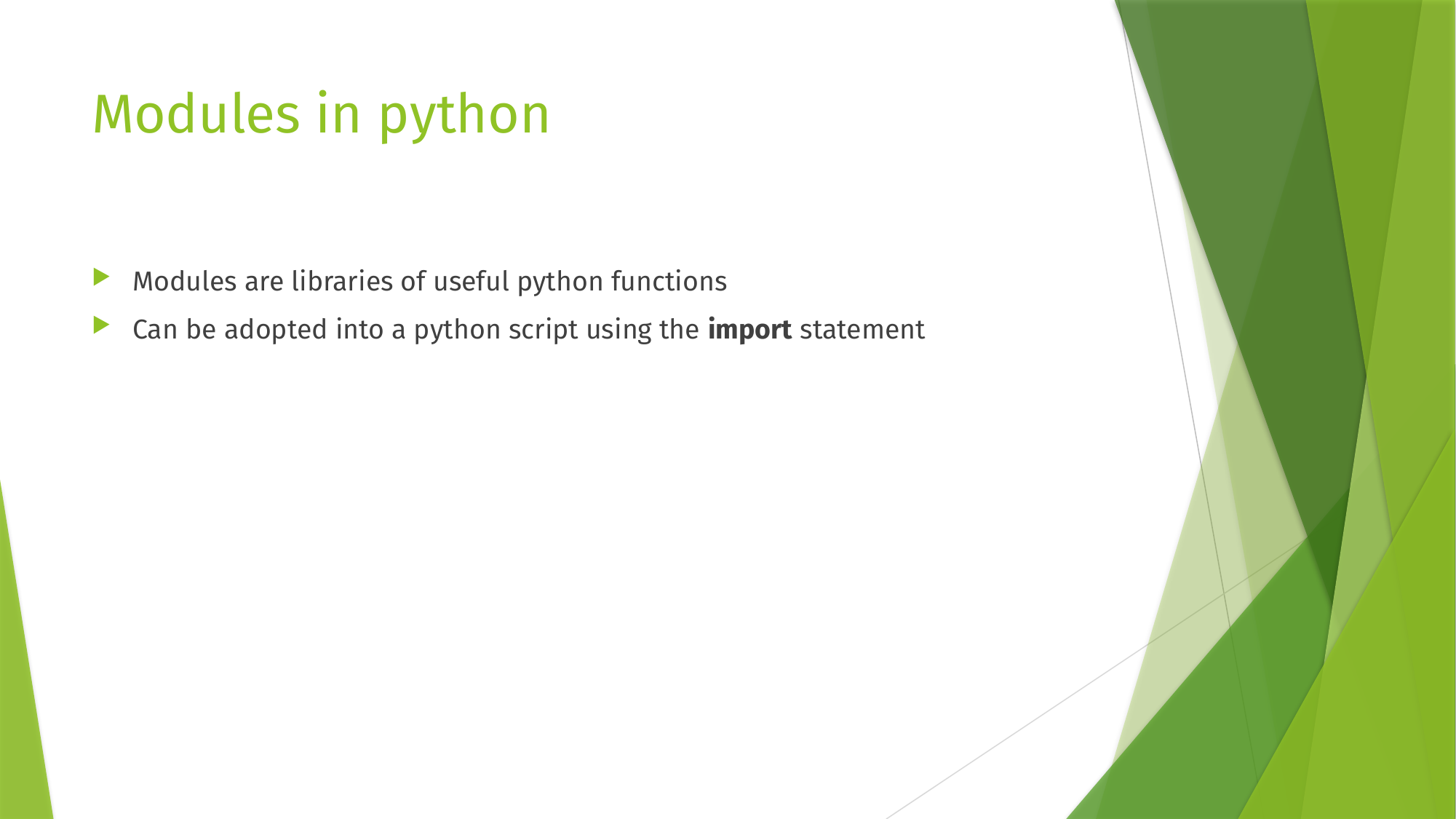

# Modules in python
Modules are libraries of useful python functions
Can be adopted into a python script using the import statement